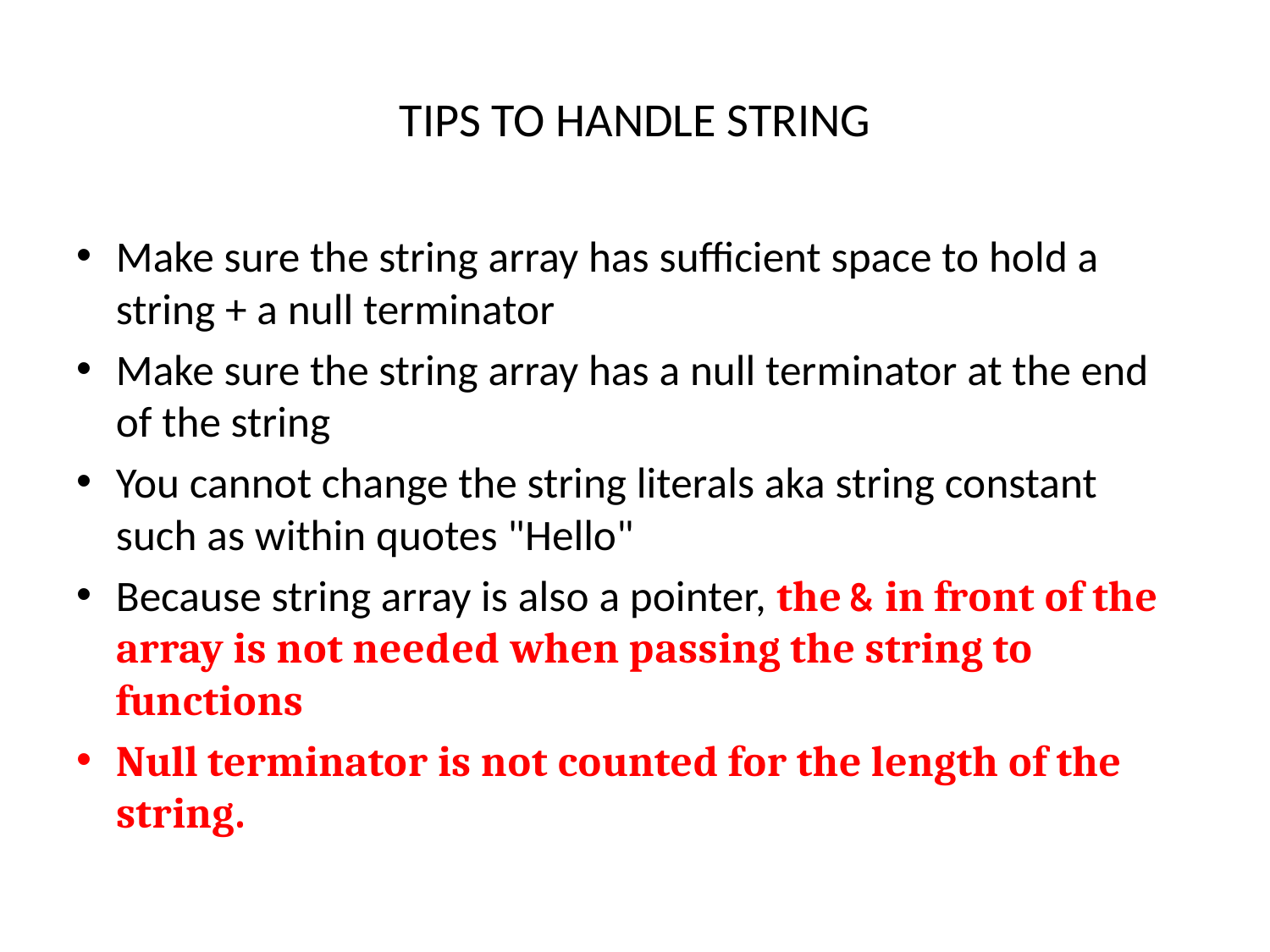

# TIPS TO HANDLE STRING
Make sure the string array has sufficient space to hold a string + a null terminator
Make sure the string array has a null terminator at the end of the string
You cannot change the string literals aka string constant  such as within quotes "Hello"
Because string array is also a pointer, the & in front of the array is not needed when passing the string to functions
Null terminator is not counted for the length of the string.